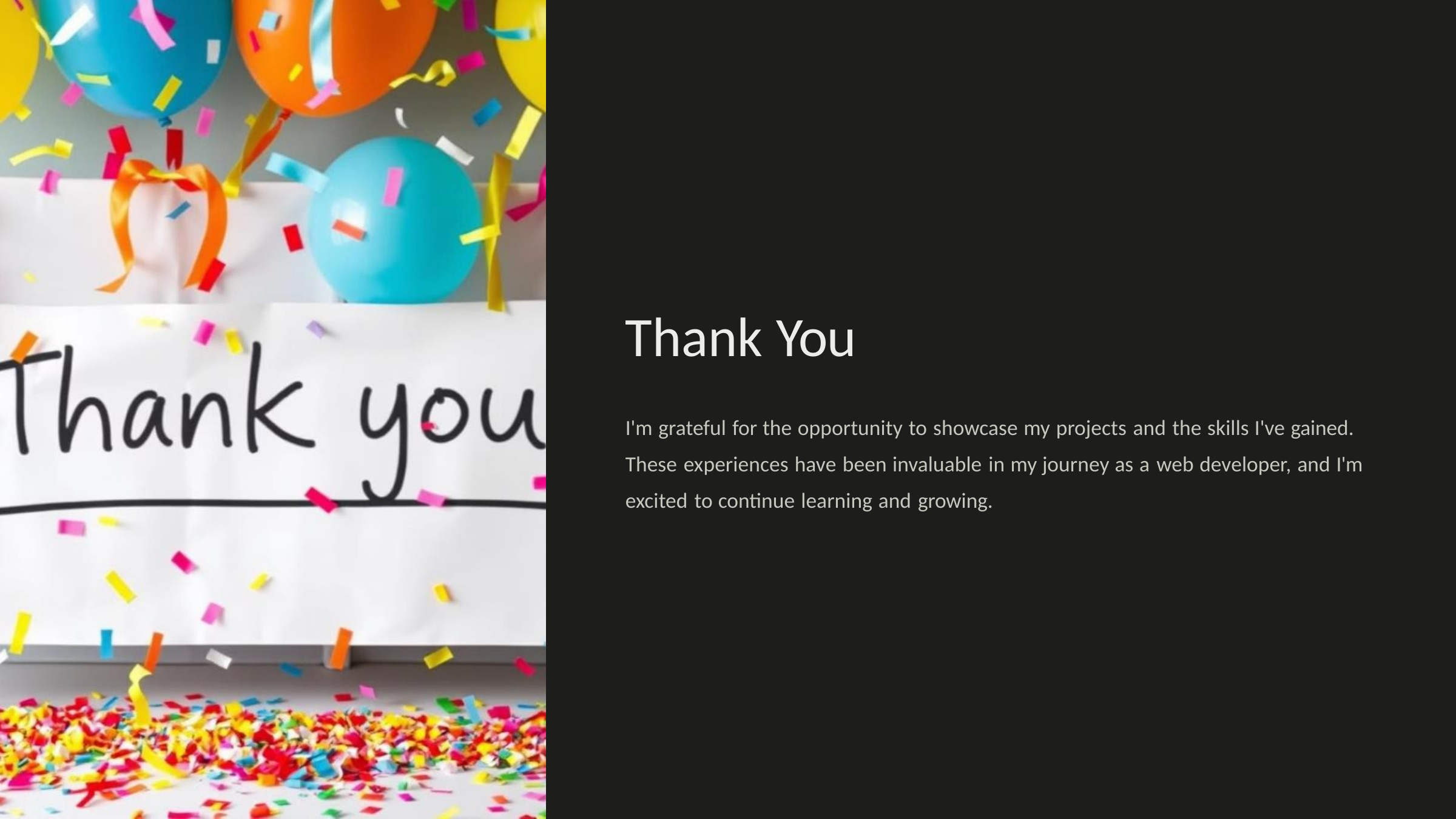

# Thank You
I'm grateful for the opportunity to showcase my projects and the skills I've gained. These experiences have been invaluable in my journey as a web developer, and I'm excited to continue learning and growing.